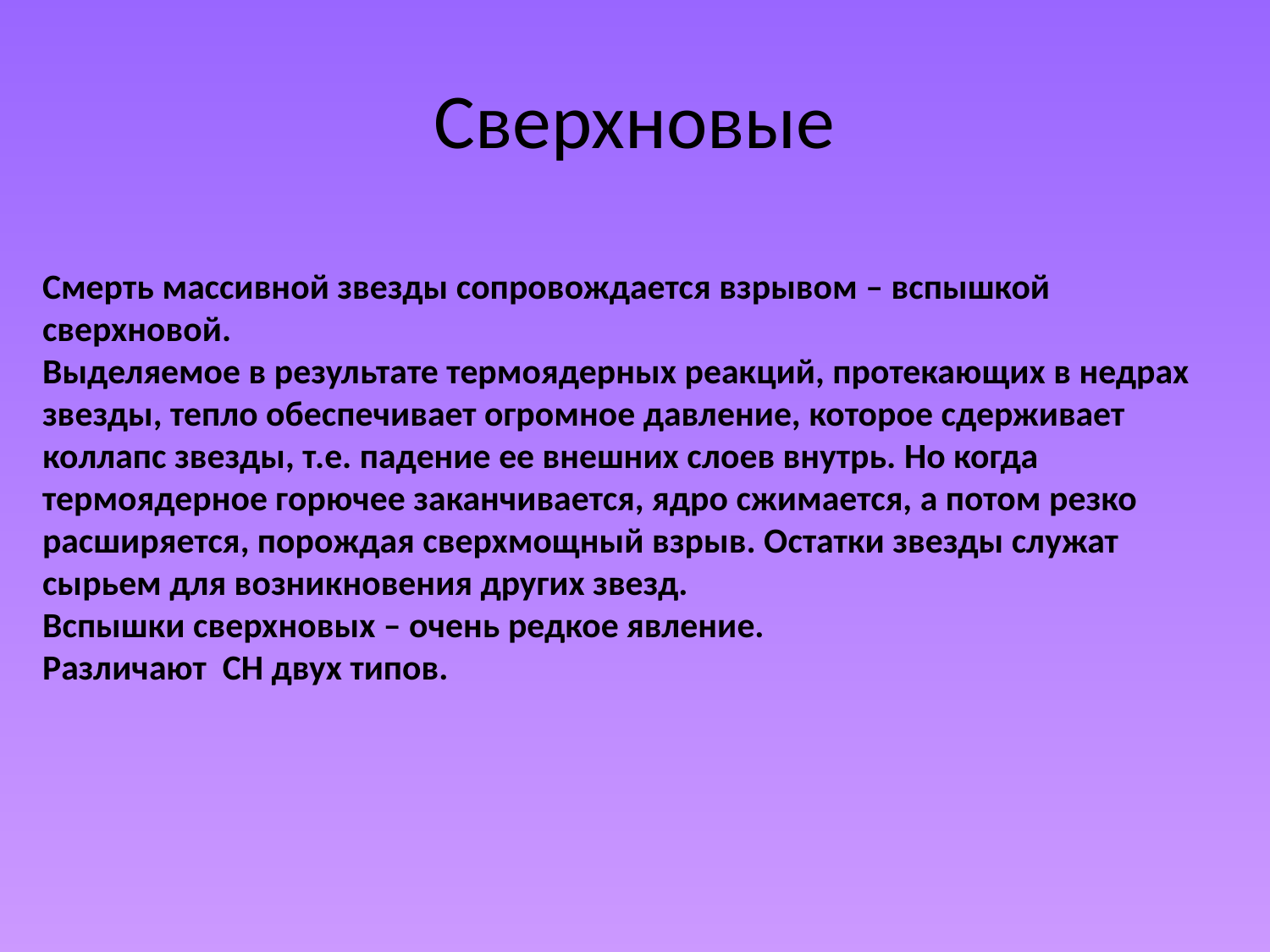

# Сверхновые
Смерть массивной звезды сопровождается взрывом – вспышкой сверхновой.
Выделяемое в результате термоядерных реакций, протекающих в недрах звезды, тепло обеспечивает огромное давление, которое сдерживает коллапс звезды, т.е. падение ее внешних слоев внутрь. Но когда термоядерное горючее заканчивается, ядро сжимается, а потом резко расширяется, порождая сверхмощный взрыв. Остатки звезды служат сырьем для возникновения других звезд.
Вспышки сверхновых – очень редкое явление.
Различают  СН двух типов.